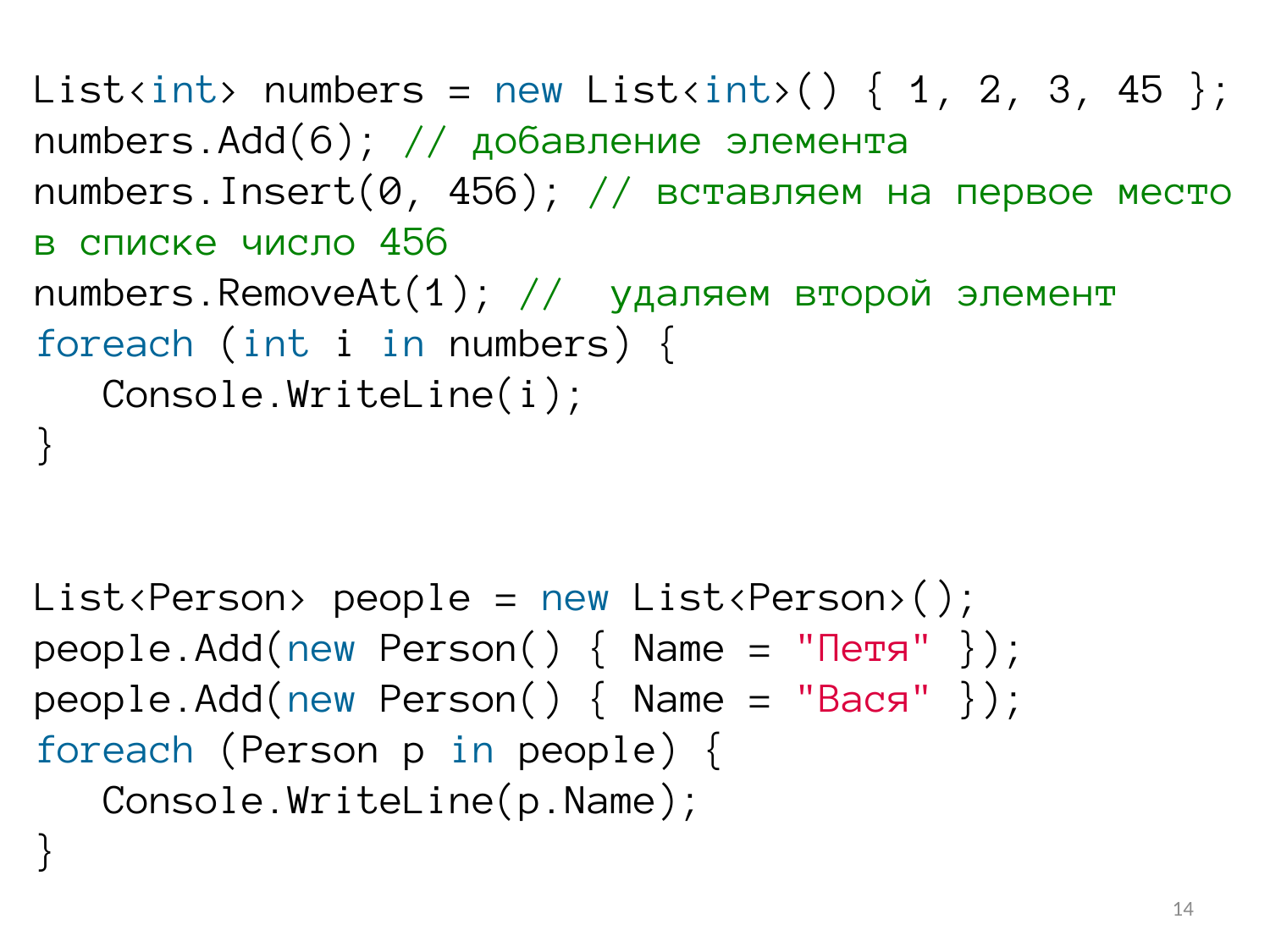

List<int> numbers = new List<int>() { 1, 2, 3, 45 };
numbers.Add(6); // добавление элемента
numbers.Insert(0, 456); // вставляем на первое место в списке число 456
numbers.RemoveAt(1); //  удаляем второй элемент
foreach (int i in numbers) {
   Console.WriteLine(i);
}

List<Person> people = new List<Person>();
people.Add(new Person() { Name = "Петя" });
people.Add(new Person() { Name = "Вася" });
foreach (Person p in people) {
   Console.WriteLine(p.Name);
}
14